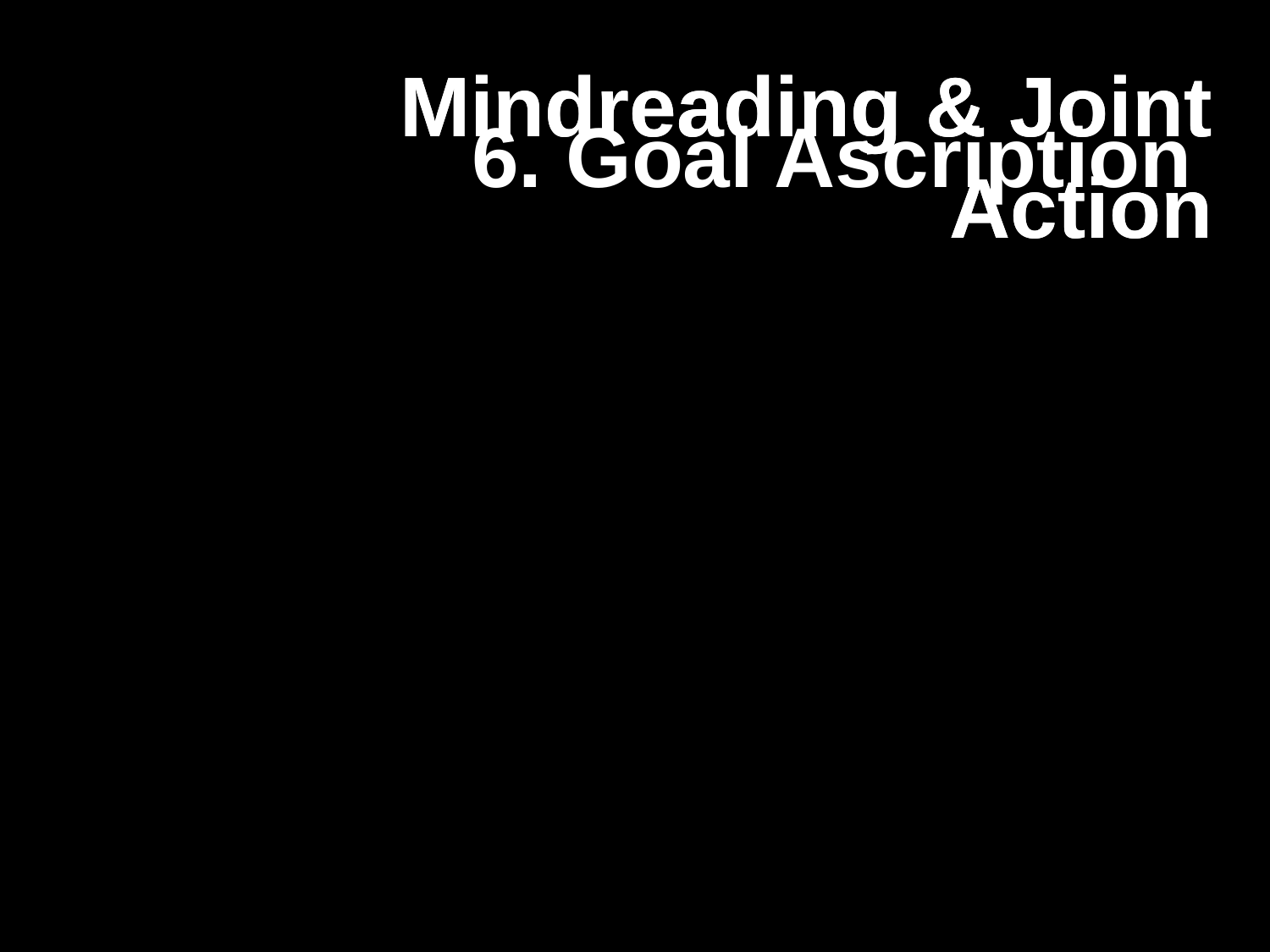

Mindreading & Joint Action
Mindreading & Joint Action
6. Goal Ascription
butterfillS@ceu.hu
butterfillS@ceu.hu